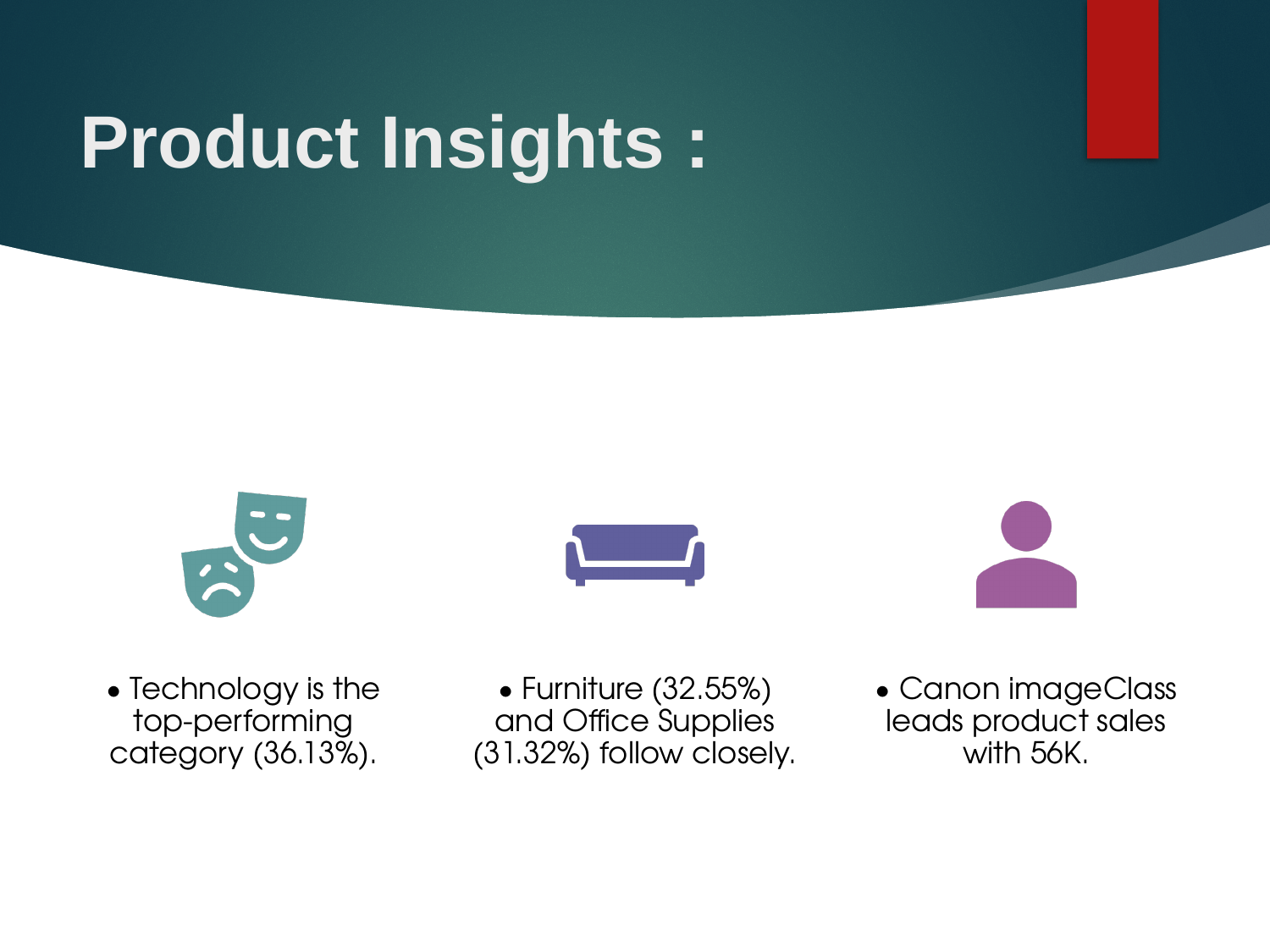

# Product Insights :

• Technology is the top-performing category (36.13%).
• Furniture (32.55%) and Office Supplies (31.32%) follow closely.
• Canon imageClass leads product sales with 56K.